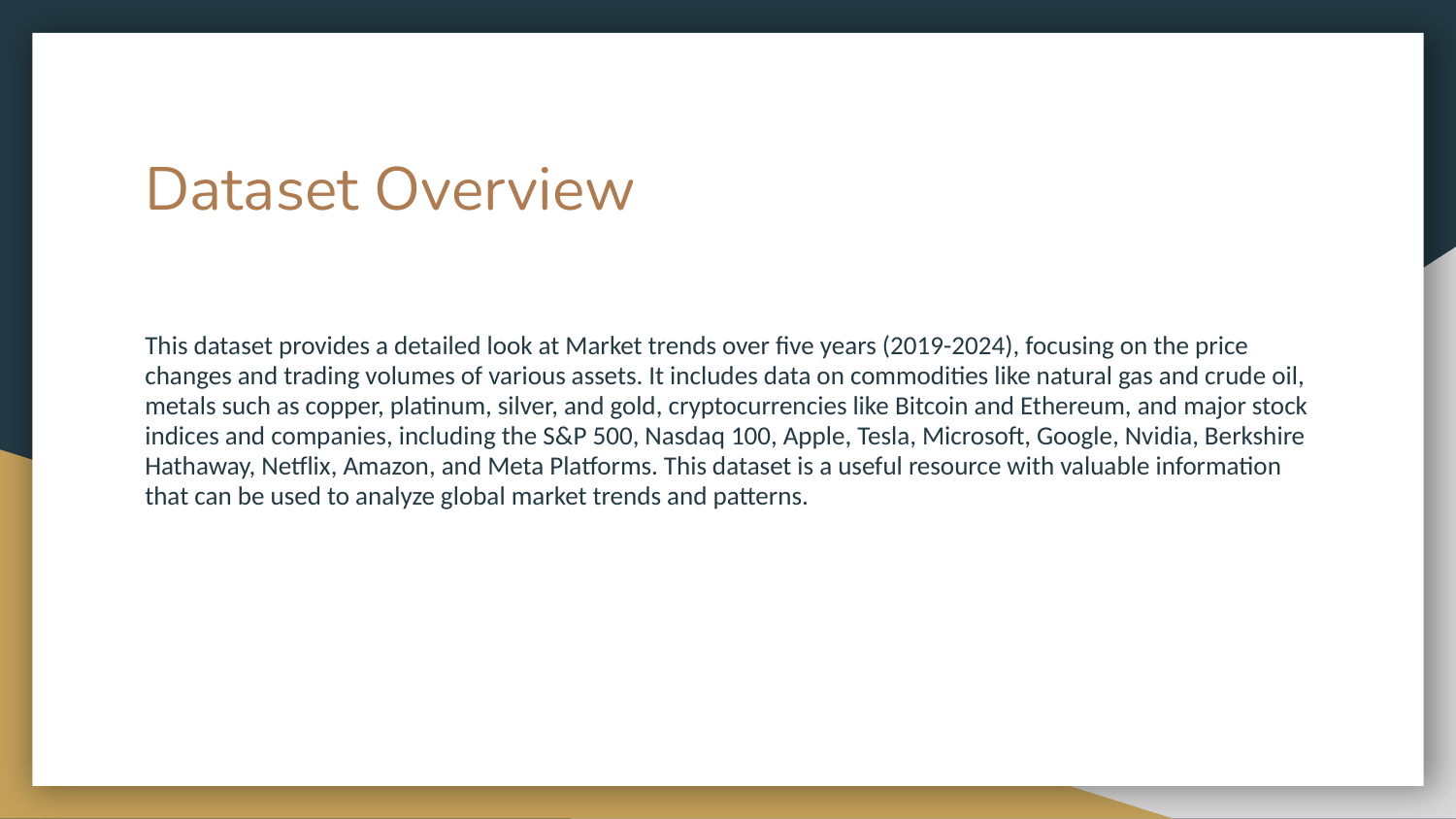

# Dataset Overview
This dataset provides a detailed look at Market trends over five years (2019-2024), focusing on the price changes and trading volumes of various assets. It includes data on commodities like natural gas and crude oil, metals such as copper, platinum, silver, and gold, cryptocurrencies like Bitcoin and Ethereum, and major stock indices and companies, including the S&P 500, Nasdaq 100, Apple, Tesla, Microsoft, Google, Nvidia, Berkshire Hathaway, Netflix, Amazon, and Meta Platforms. This dataset is a useful resource with valuable information that can be used to analyze global market trends and patterns.